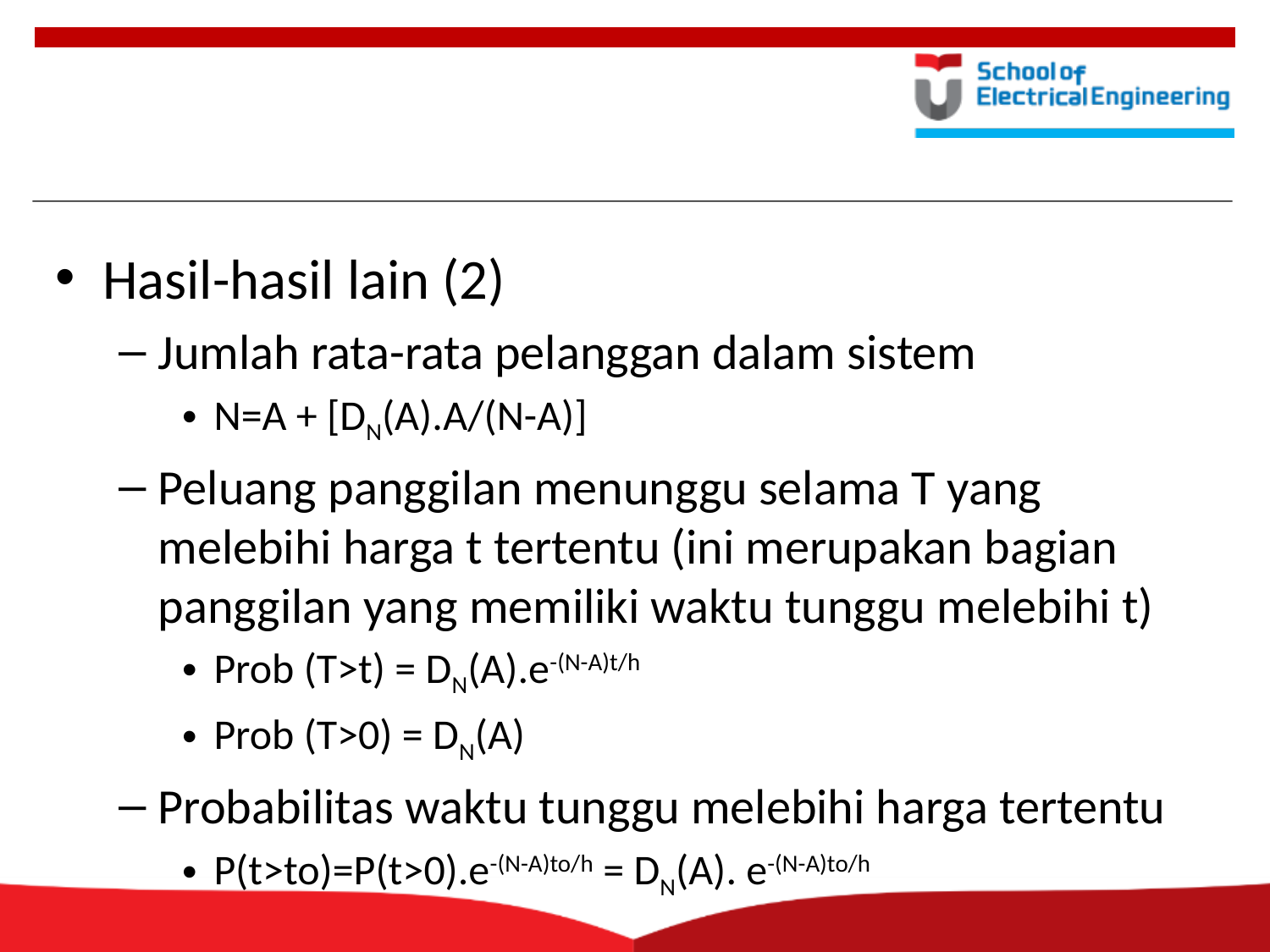

#
Hasil-hasil lain (2)
Jumlah rata-rata pelanggan dalam sistem
N=A + [DN(A).A/(N-A)]
Peluang panggilan menunggu selama T yang melebihi harga t tertentu (ini merupakan bagian panggilan yang memiliki waktu tunggu melebihi t)
Prob (T>t) = DN(A).e-(N-A)t/h
Prob (T>0) = DN(A)
Probabilitas waktu tunggu melebihi harga tertentu
P(t>to)=P(t>0).e-(N-A)to/h = DN(A). e-(N-A)to/h